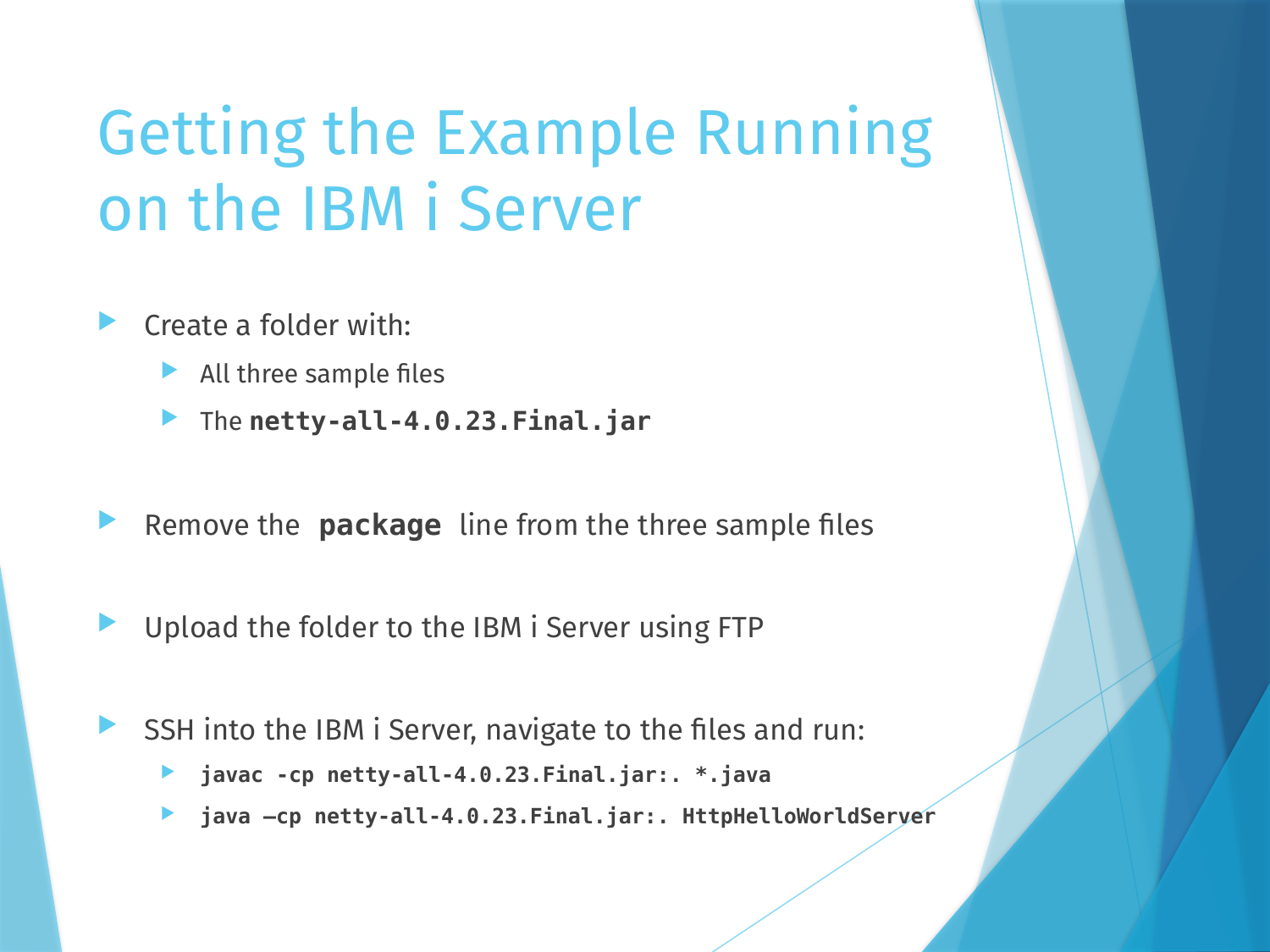

# Getting the Example Running on the IBM i Server
Create a folder with:
All three sample files
The netty-all-4.0.23.Final.jar

Remove the package line from the three sample files

Upload the folder to the IBM i Server using FTP

SSH into the IBM i Server, navigate to the files and run:
javac -cp netty-all-4.0.23.Final.jar:. *.java
java –cp netty-all-4.0.23.Final.jar:. HttpHelloWorldServer